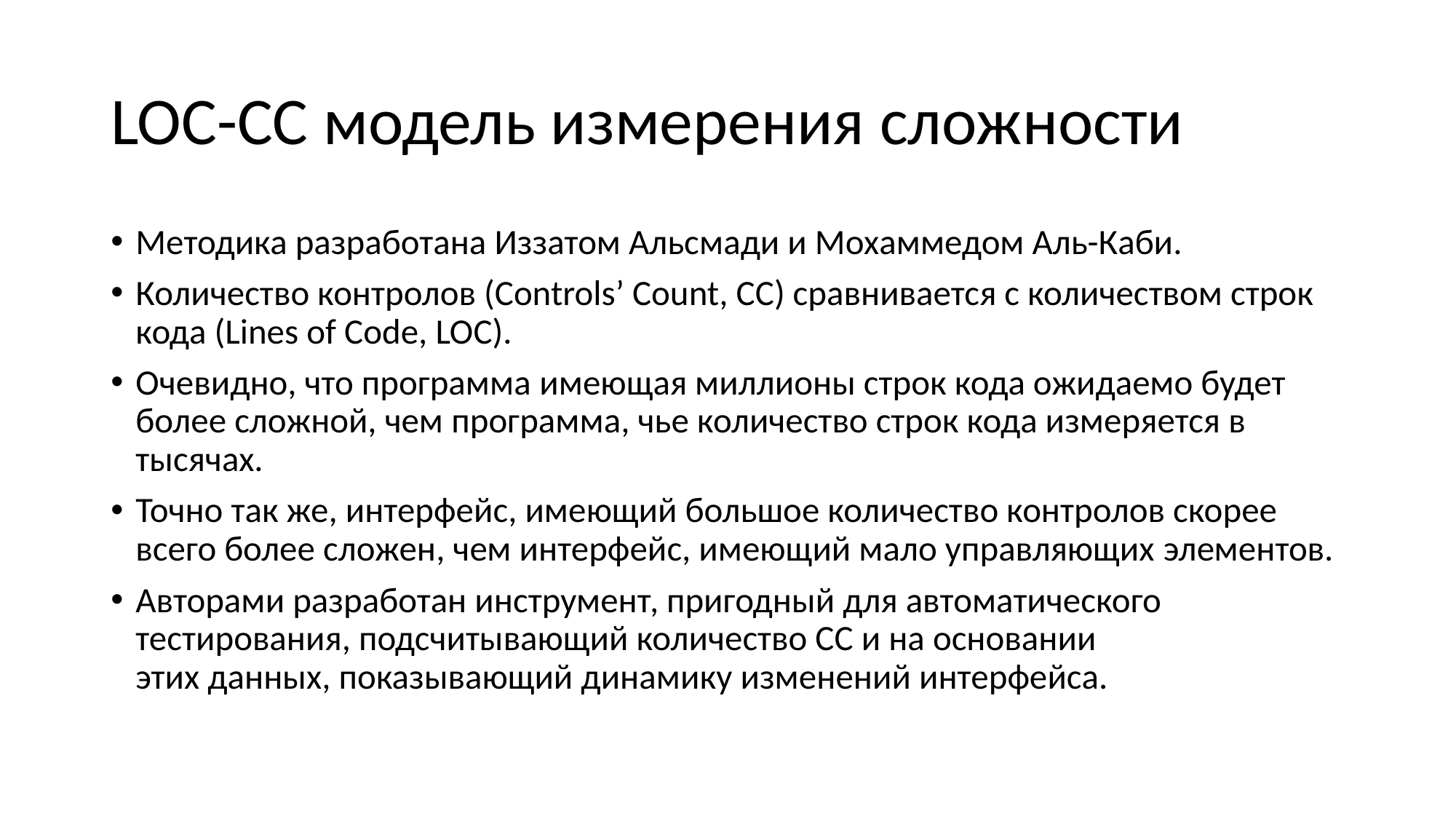

# LOC-СС модель измерения сложности
Методика разработана Иззатом Альсмади и Мохаммедом Аль-Каби.
Количество контролов (Controls’ Count, CC) сравнивается с количеством строк кода (Lines of Code, LOC).
Очевидно, что программа имеющая миллионы строк кода ожидаемо будет более сложной, чем программа, чье количество строк кода измеряется в тысячах.
Точно так же, интерфейс, имеющий большое количество контролов скорее всего более сложен, чем интерфейс, имеющий мало управляющих элементов.
Авторами разработан инструмент, пригодный для автоматического тестирования, подсчитывающий количество CC и на основании
этих данных, показывающий динамику изменений интерфейса.